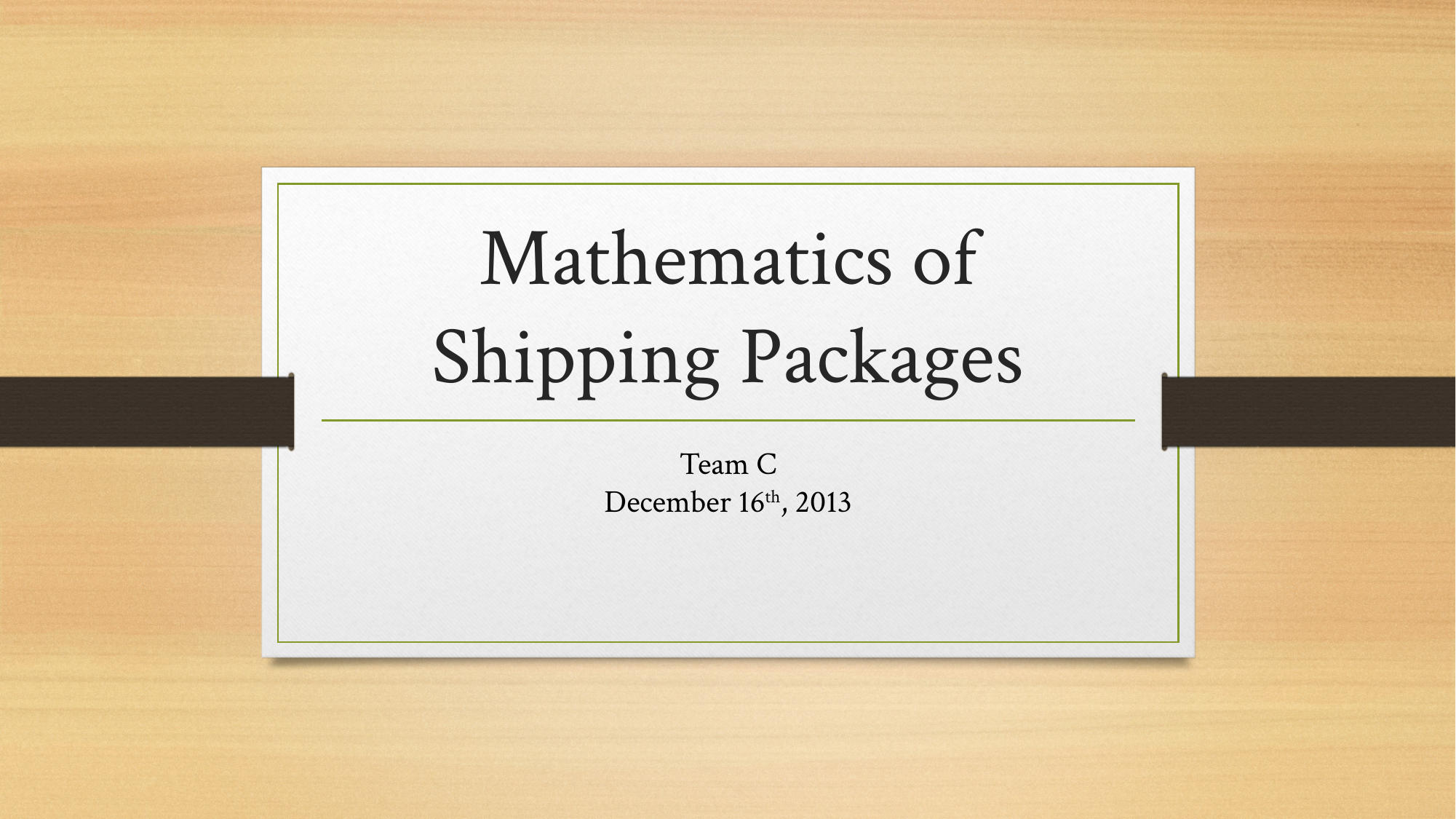

# Mathematics of Shipping Packages
Team C
December 16th, 2013